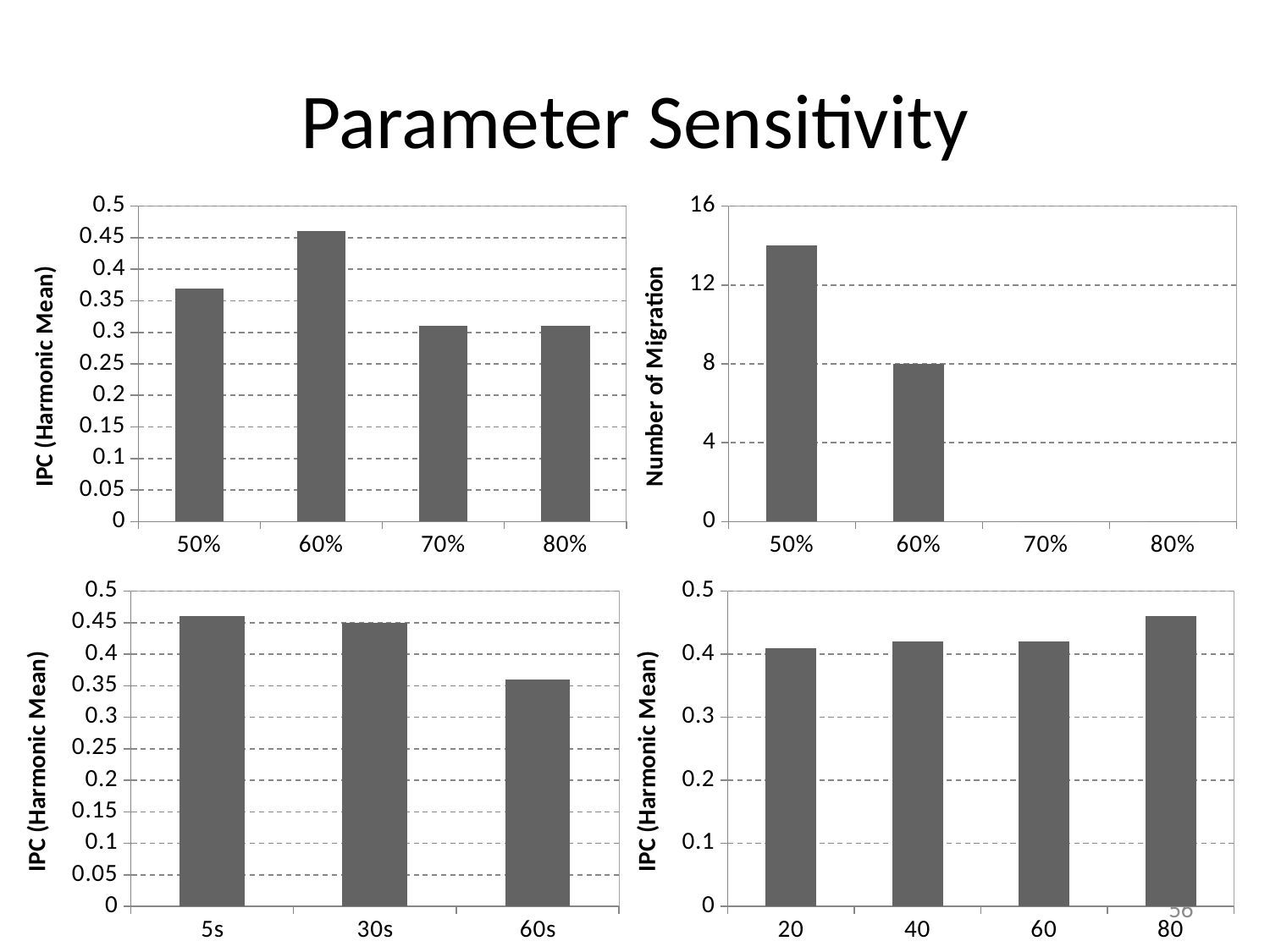

# Parameter Sensitivity

### Chart

| Category |  |
|---|---|
| 0.5 | 0.37000000000000005 |
| 0.60000000000000009 | 0.46 |
| 0.70000000000000007 | 0.31000000000000005 |
| 0.8 | 0.31000000000000005 |

### Chart

| Category |  |
|---|---|
| 0.5 | 14.0 |
| 0.60000000000000009 | 8.0 |
| 0.70000000000000007 | 0.0 |
| 0.8 | 0.0 |

### Chart

| Category |  |
|---|---|
| 5s | 0.46 |
| 30s | 0.45 |
| 60s | 0.36000000000000004 |

### Chart

| Category |  |
|---|---|
| 20 | 0.41000000000000003 |
| 40 | 0.42000000000000004 |
| 60 | 0.42000000000000004 |
| 80 | 0.46 |
56